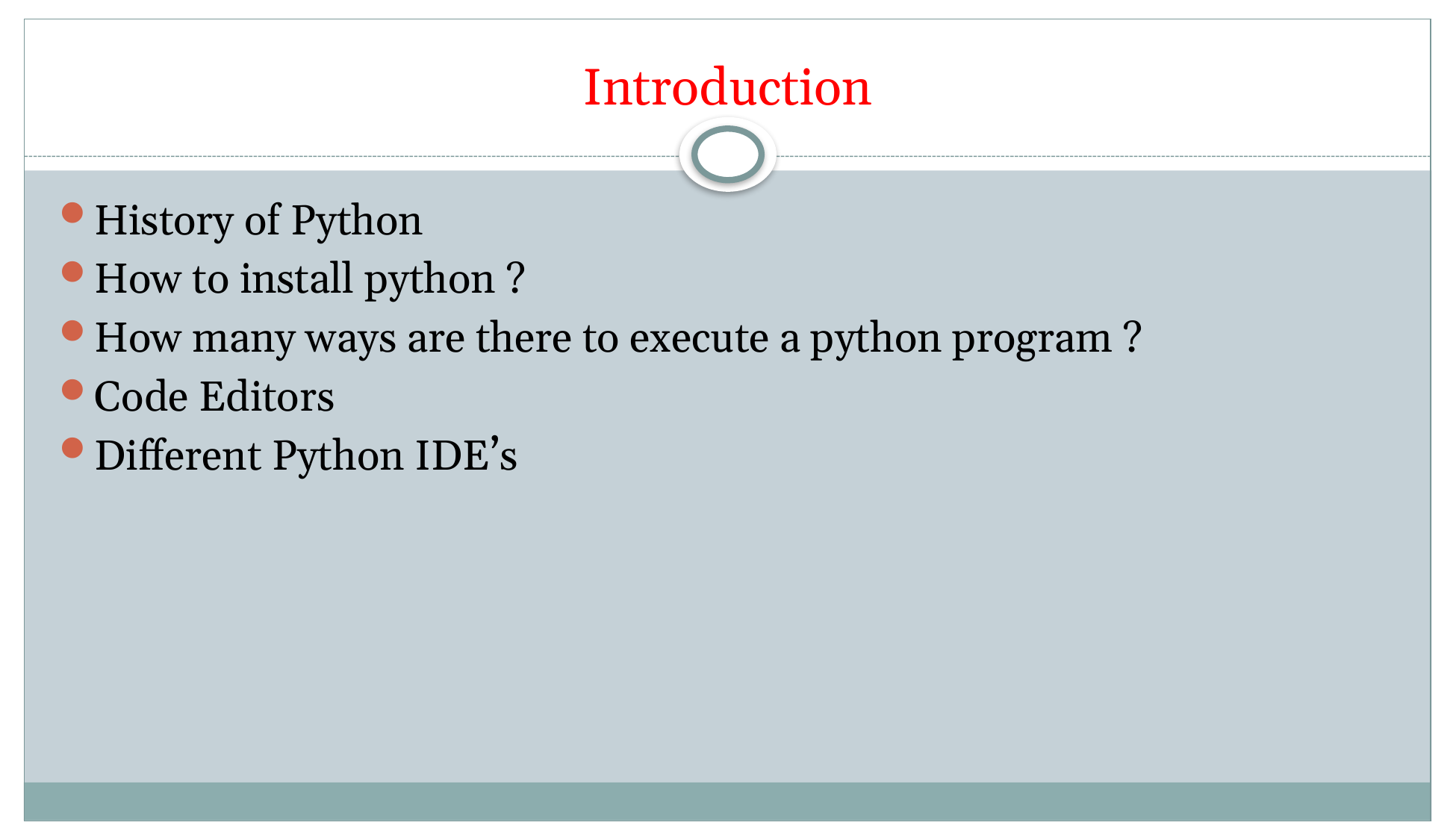

# Introduction
History of Python
How to install python ?
How many ways are there to execute a python program ?
Code Editors
Different Python IDE’s